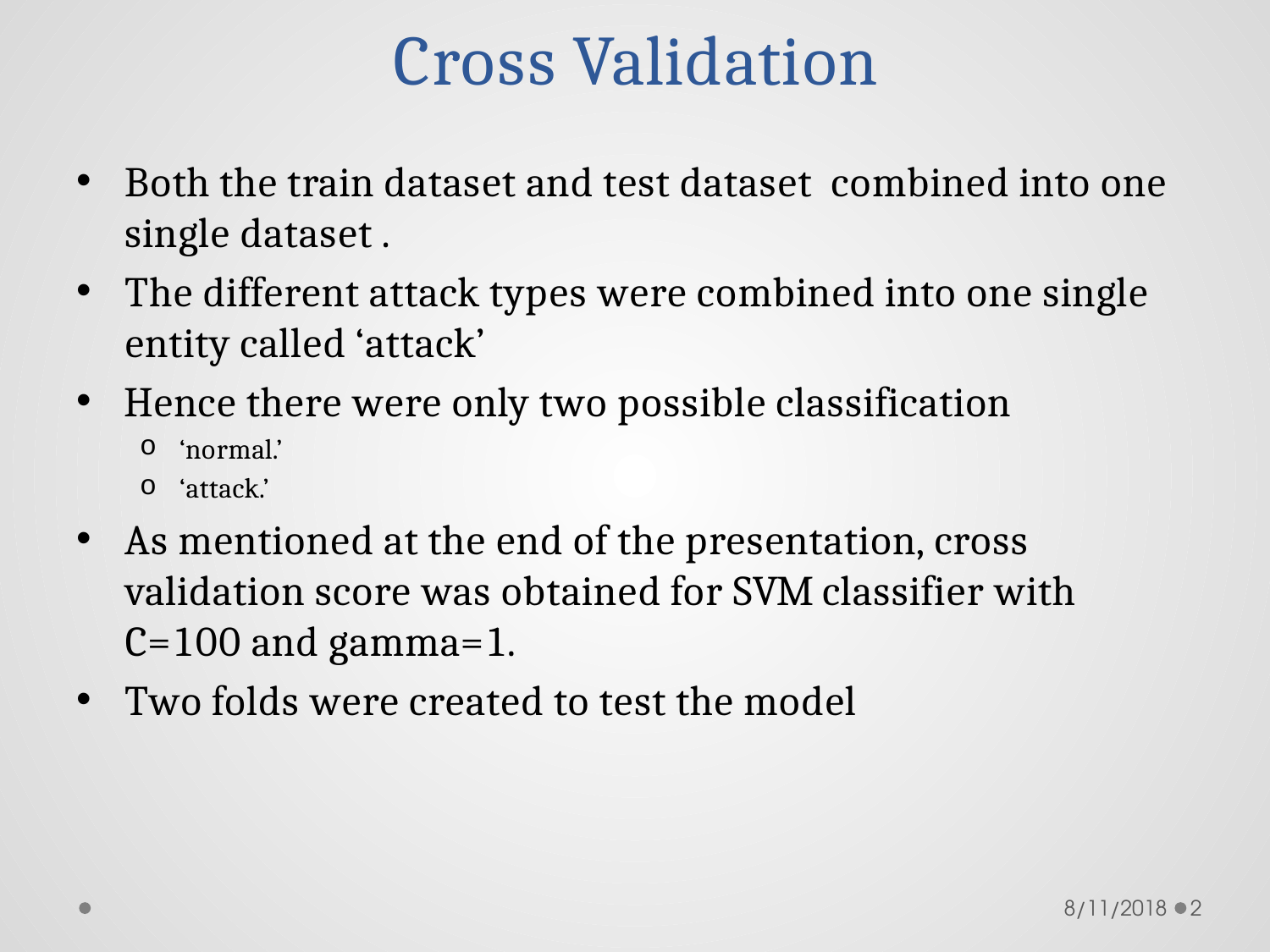

# Cross Validation
Both the train dataset and test dataset  combined into one single dataset .
The different attack types were combined into one single entity called ‘attack’
Hence there were only two possible classification
‘normal.’
‘attack.’
As mentioned at the end of the presentation, cross validation score was obtained for SVM classifier with C=100 and gamma=1.
Two folds were created to test the model

8/11/2018
2